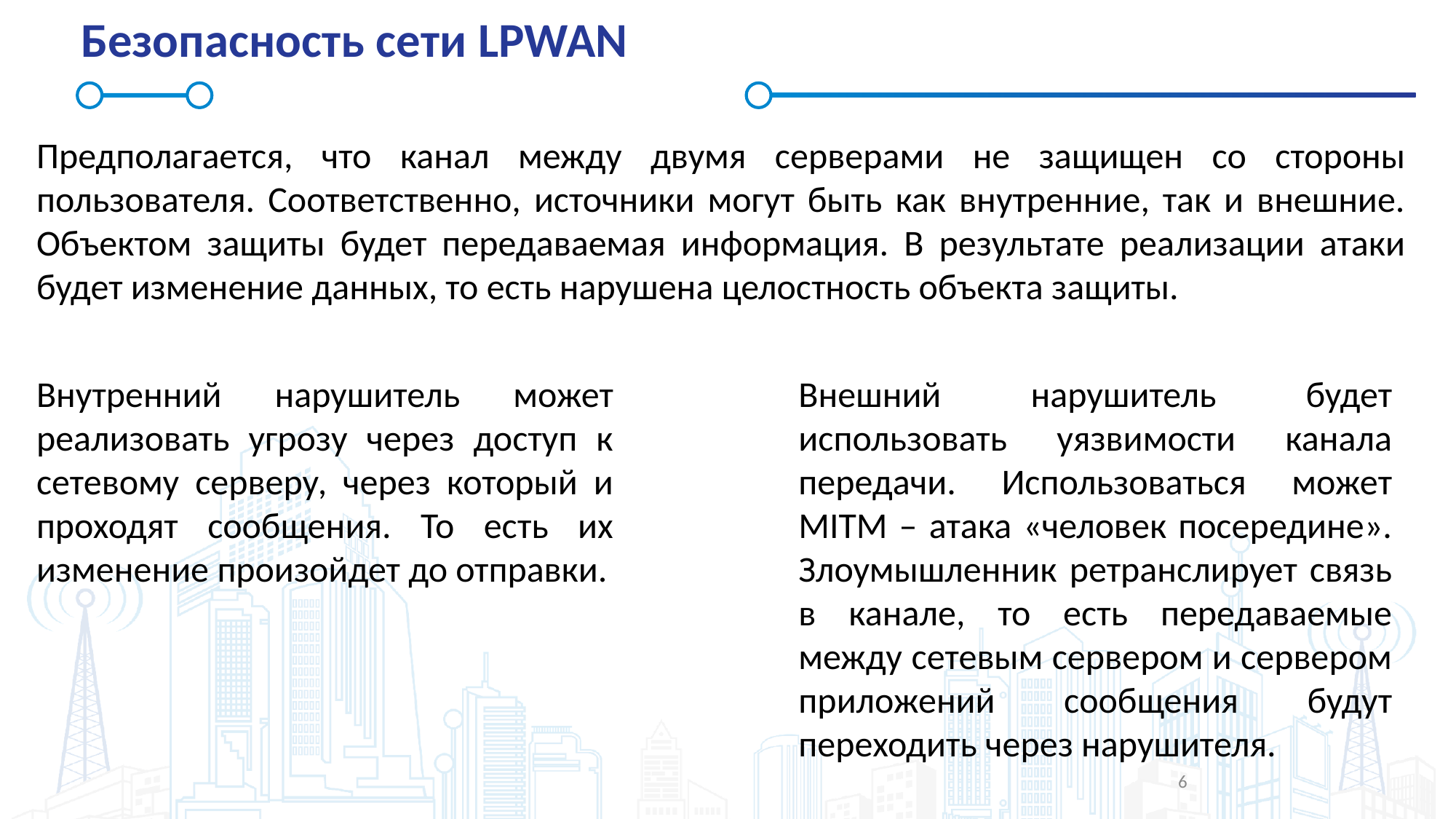

# Безопасность сети LPWAN
Предполагается, что канал между двумя серверами не защищен со стороны пользователя. Соответственно, источники могут быть как внутренние, так и внешние. Объектом защиты будет передаваемая информация. В результате реализации атаки будет изменение данных, то есть нарушена целостность объекта защиты.
Внутренний нарушитель может реализовать угрозу через доступ к сетевому серверу, через который и проходят сообщения. То есть их изменение произойдет до отправки.
Внешний нарушитель будет использовать уязвимости канала передачи. Использоваться может MITM – атака «человек посередине». Злоумышленник ретранслирует связь в канале, то есть передаваемые между сетевым сервером и сервером приложений сообщения будут переходить через нарушителя.
6
6